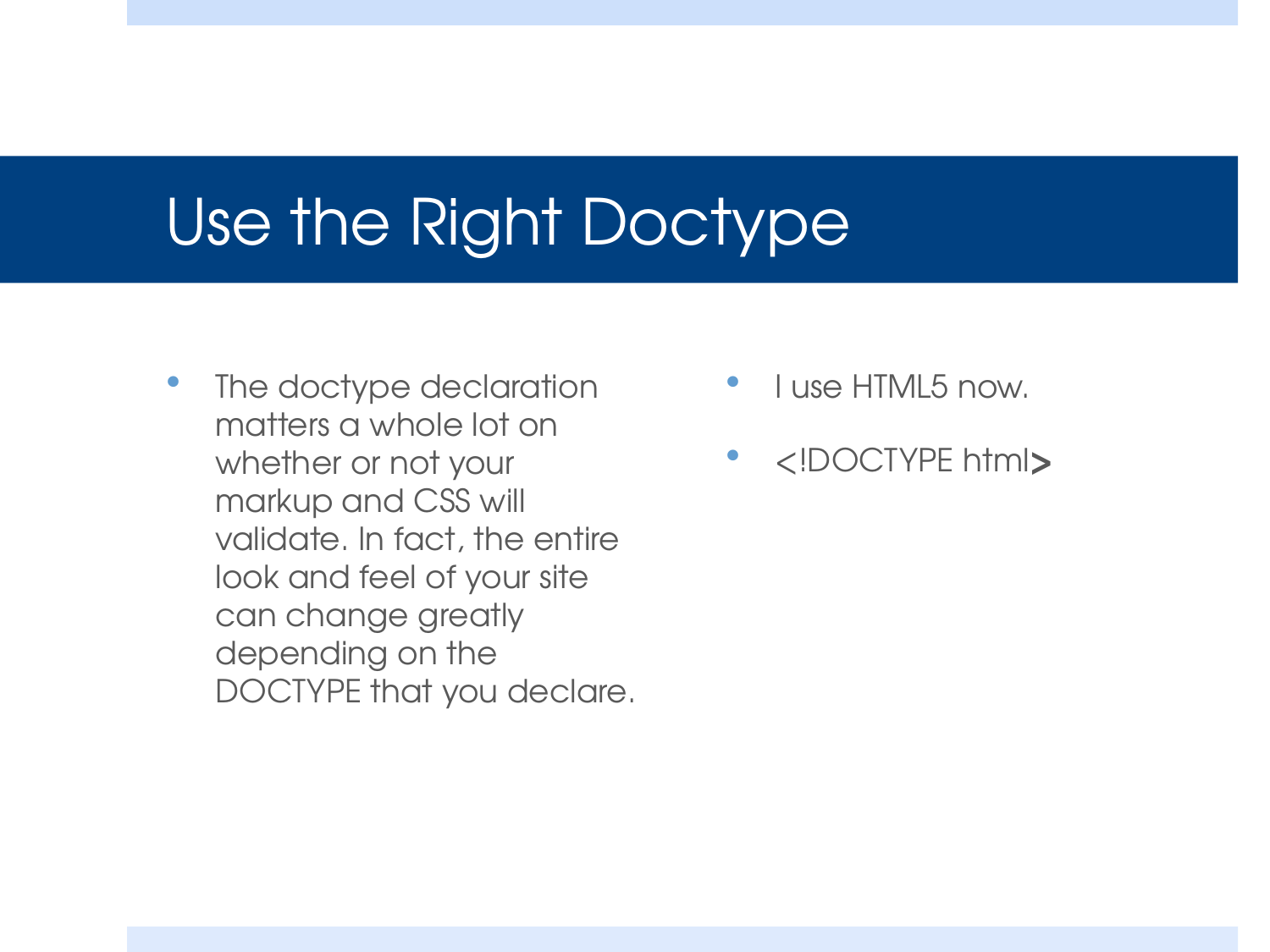

# Use the Right Doctype
The doctype declaration matters a whole lot on whether or not your markup and CSS will validate. In fact, the entire look and feel of your site can change greatly depending on the DOCTYPE that you declare.
I use HTML5 now.
<!DOCTYPE html>